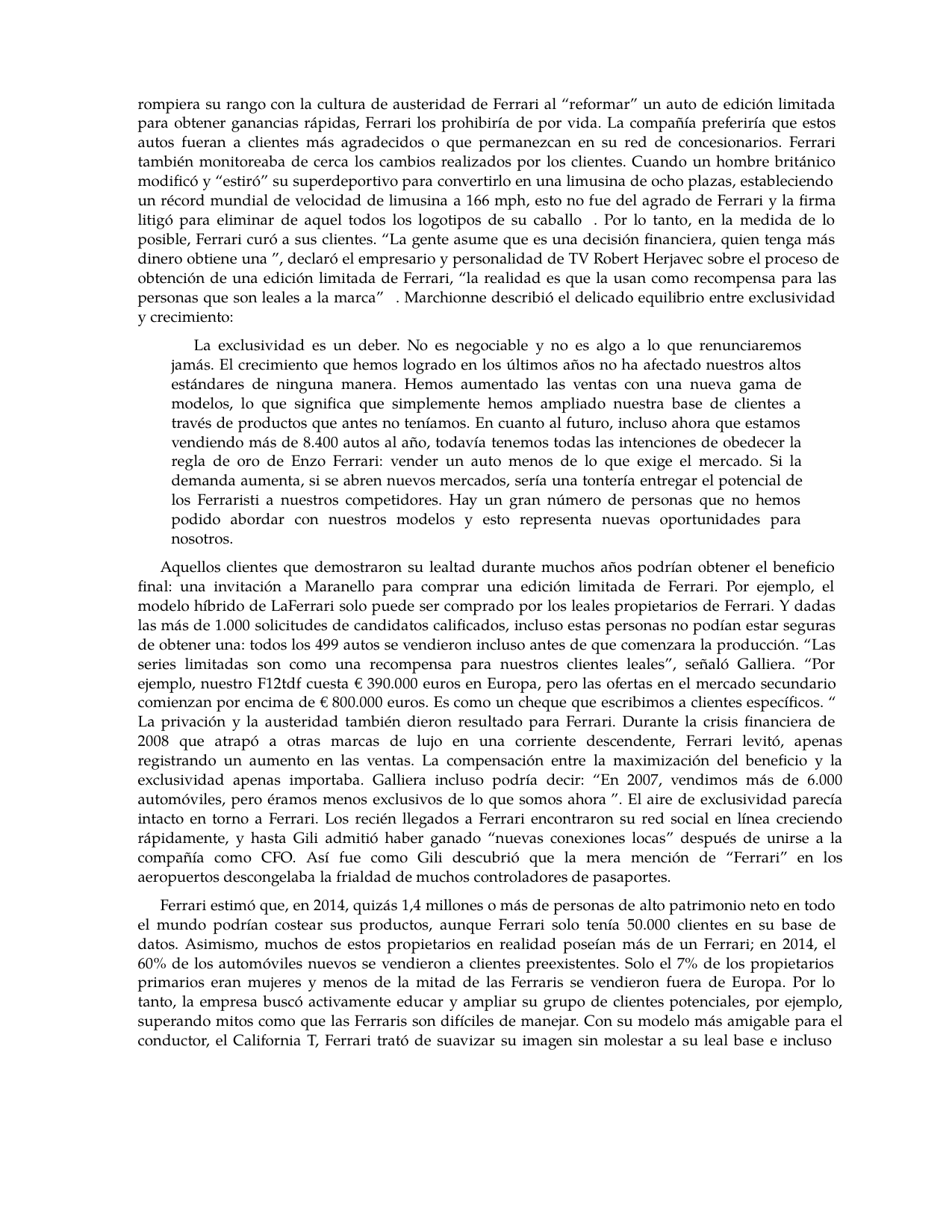

rompiera su rango con la cultura de austeridad de Ferrari al “reformar” un auto de edición limitada
para obtener ganancias rápidas, Ferrari los prohibiría de por vida. La compañía preferiría que estos
autos fueran a clientes más agradecidos o que permanezcan en su red de concesionarios. Ferrari
también monitoreaba de cerca los cambios realizados por los clientes. Cuando un hombre británico
modificó y “estiró” su superdeportivo para convertirlo en una limusina de ocho plazas, estableciendo
un récord mundial de velocidad de limusina a 166 mph, esto no fue del agrado de Ferrari y la firma
litigó para eliminar de aquel todos los logotipos de su caballo . Por lo tanto, en la medida de lo
posible, Ferrari curó a sus clientes. “La gente asume que es una decisión financiera, quien tenga más
dinero obtiene una ”, declaró el empresario y personalidad de TV Robert Herjavec sobre el proceso de
obtención de una edición limitada de Ferrari, “la realidad es que la usan como recompensa para las
personas que son leales a la marca” . Marchionne describió el delicado equilibrio entre exclusividad
y crecimiento:
La exclusividad es un deber. No es negociable y no es algo a lo que renunciaremos
jamás. El crecimiento que hemos logrado en los últimos años no ha afectado nuestros altos
estándares de ninguna manera. Hemos aumentado las ventas con una nueva gama de
modelos, lo que significa que simplemente hemos ampliado nuestra base de clientes a
través de productos que antes no teníamos. En cuanto al futuro, incluso ahora que estamos
vendiendo más de 8.400 autos al año, todavía tenemos todas las intenciones de obedecer la
regla de oro de Enzo Ferrari: vender un auto menos de lo que exige el mercado. Si la
demanda aumenta, si se abren nuevos mercados, sería una tontería entregar el potencial de
los Ferraristi a nuestros competidores. Hay un gran número de personas que no hemos
podido abordar con nuestros modelos y esto representa nuevas oportunidades para
nosotros.
Aquellos clientes que demostraron su lealtad durante muchos años podrían obtener el beneficio
final: una invitación a Maranello para comprar una edición limitada de Ferrari. Por ejemplo, el
modelo híbrido de LaFerrari solo puede ser comprado por los leales propietarios de Ferrari. Y dadas
las más de 1.000 solicitudes de candidatos calificados, incluso estas personas no podían estar seguras
de obtener una: todos los 499 autos se vendieron incluso antes de que comenzara la producción. “Las
series limitadas son como una recompensa para nuestros clientes leales”, señaló Galliera. “Por
ejemplo, nuestro F12tdf cuesta € 390.000 euros en Europa, pero las ofertas en el mercado secundario comienzan por encima de € 800.000 euros. Es como un cheque que escribimos a clientes específicos. “
La privación y la austeridad también dieron resultado para Ferrari. Durante la crisis financiera de
2008 que atrapó a otras marcas de lujo en una corriente descendente, Ferrari levitó, apenas registrando un aumento en las ventas. La compensación entre la maximización del beneficio y la exclusividad apenas importaba. Galliera incluso podría decir: “En 2007, vendimos más de 6.000 automóviles, pero éramos menos exclusivos de lo que somos ahora ”. El aire de exclusividad parecía intacto en torno a Ferrari. Los recién llegados a Ferrari encontraron su red social en línea creciendo rápidamente, y hasta Gili admitió haber ganado “nuevas conexiones locas” después de unirse a la compañía como CFO. Así fue como Gili descubrió que la mera mención de “Ferrari” en los aeropuertos descongelaba la frialdad de muchos controladores de pasaportes.
Ferrari estimó que, en 2014, quizás 1,4 millones o más de personas de alto patrimonio neto en todo
el mundo podrían costear sus productos, aunque Ferrari solo tenía 50.000 clientes en su base de
datos. Asimismo, muchos de estos propietarios en realidad poseían más de un Ferrari; en 2014, el
60% de los automóviles nuevos se vendieron a clientes preexistentes. Solo el 7% de los propietarios
primarios eran mujeres y menos de la mitad de las Ferraris se vendieron fuera de Europa. Por lo
tanto, la empresa buscó activamente educar y ampliar su grupo de clientes potenciales, por ejemplo, superando mitos como que las Ferraris son difíciles de manejar. Con su modelo más amigable para el conductor, el California T, Ferrari trató de suavizar su imagen sin molestar a su leal base e incluso